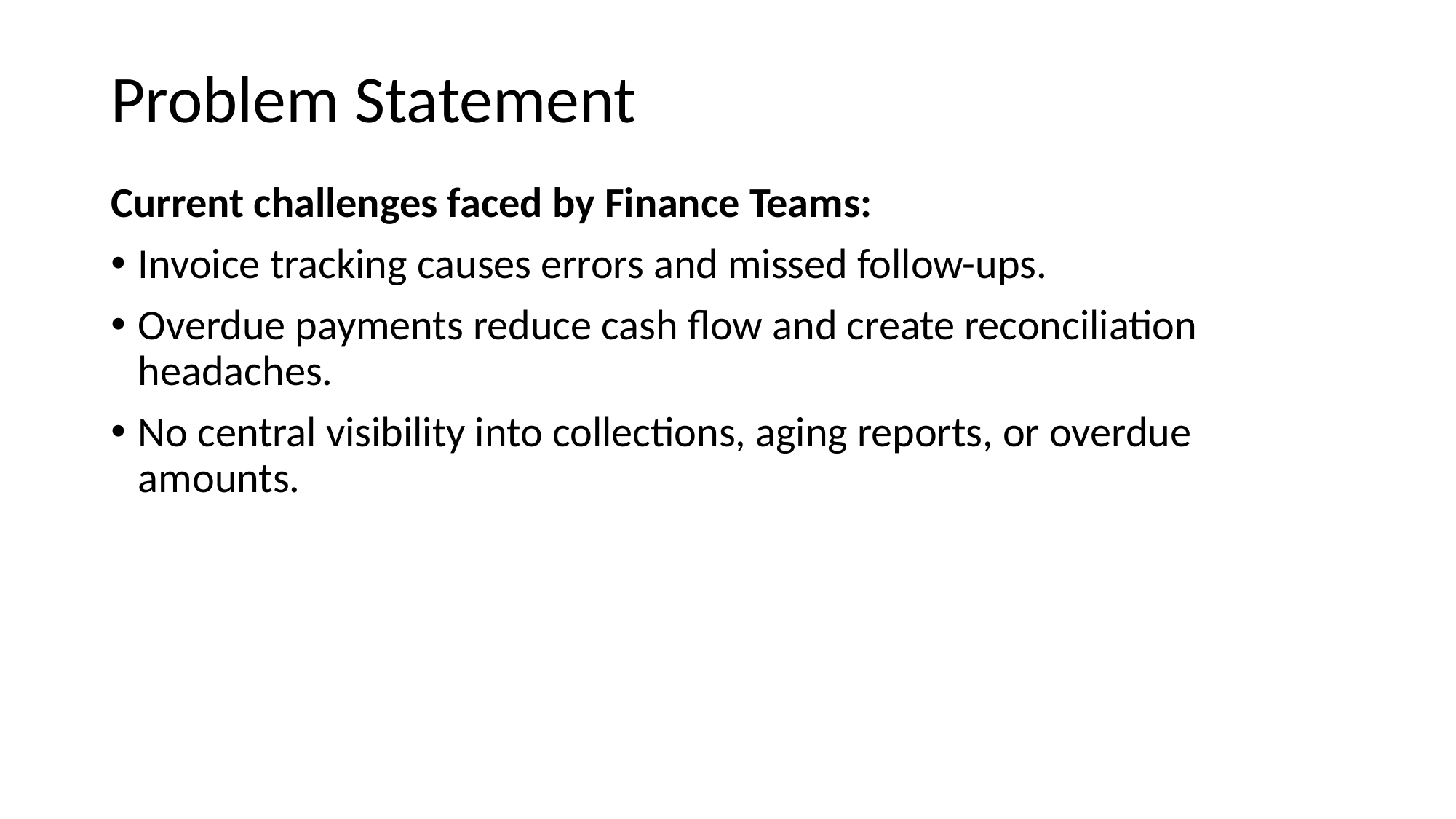

# Problem Statement
Current challenges faced by Finance Teams:
Invoice tracking causes errors and missed follow-ups.
Overdue payments reduce cash flow and create reconciliation headaches.
No central visibility into collections, aging reports, or overdue amounts.